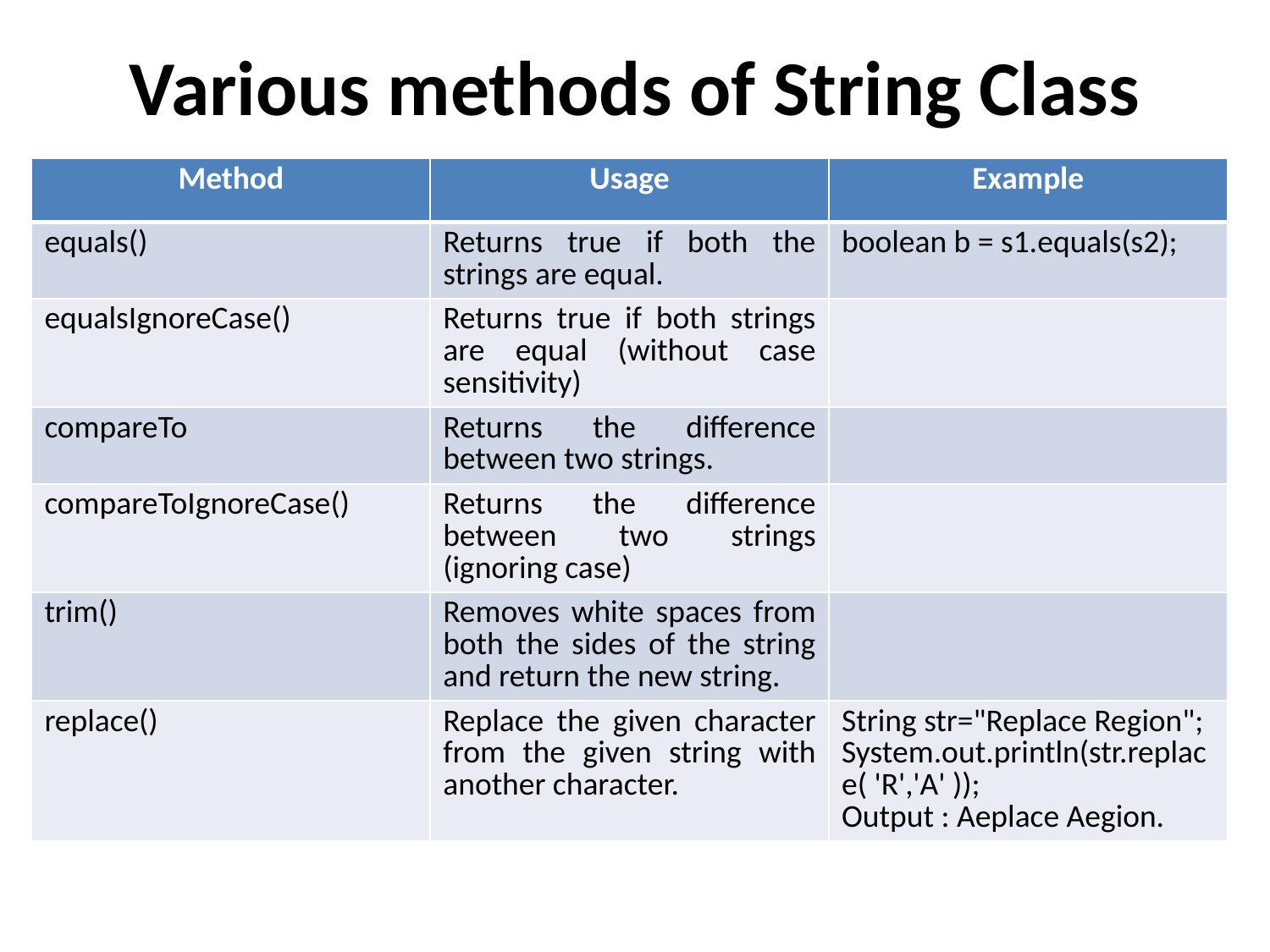

# Various methods of String Class
| Method | Usage | Example |
| --- | --- | --- |
| equals() | Returns true if both the strings are equal. | boolean b = s1.equals(s2); |
| equalsIgnoreCase() | Returns true if both strings are equal (without case sensitivity) |  |
| compareTo | Returns the difference between two strings. |  |
| compareToIgnoreCase() | Returns the difference between two strings (ignoring case) |  |
| trim() | Removes white spaces from both the sides of the string and return the new string. |  |
| replace() | Replace the given character from the given string with another character. | String str="Replace Region"; System.out.println(str.replace( 'R','A' )); Output : Aeplace Aegion. |